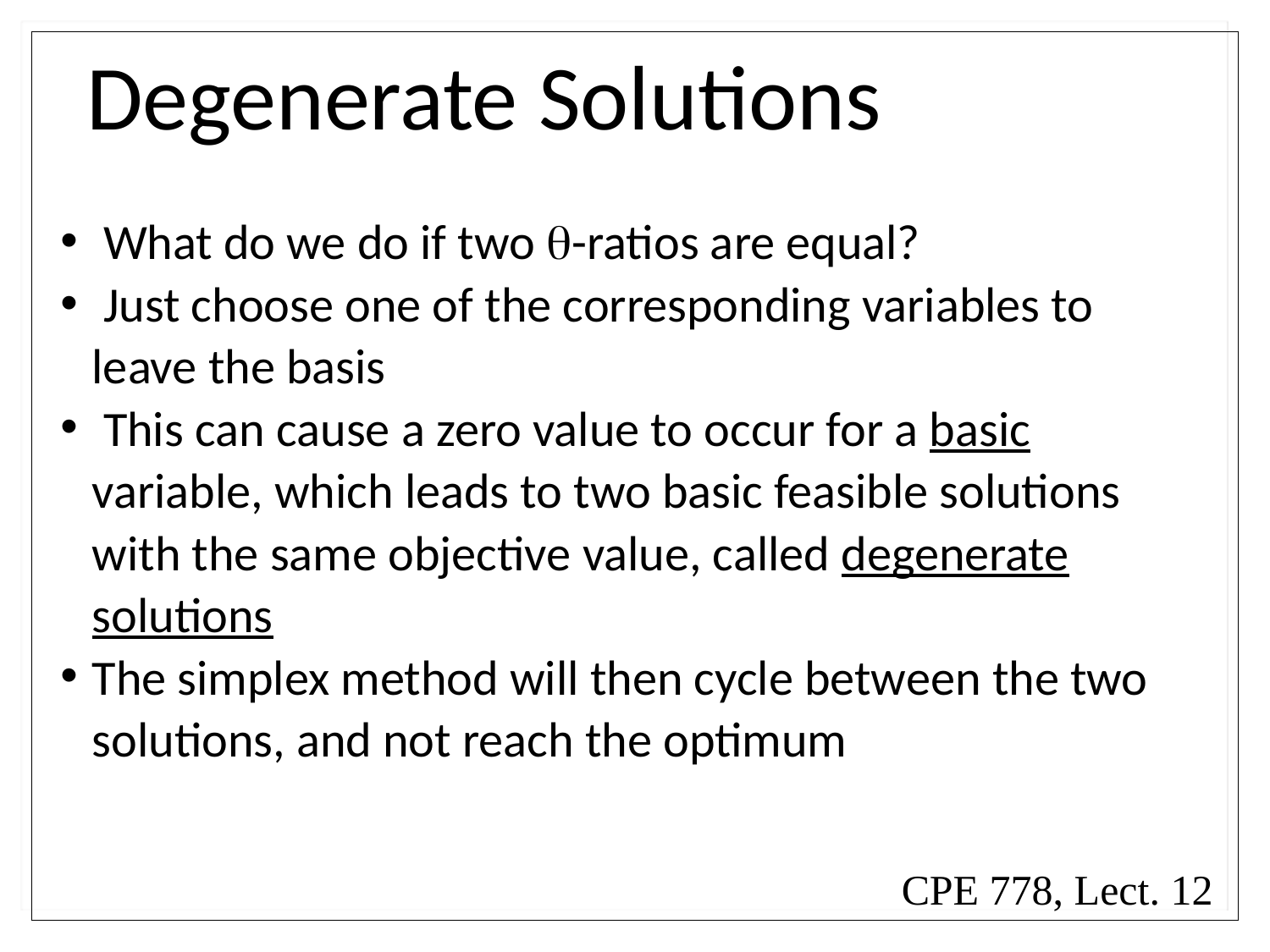

# Degenerate Solutions

 What do we do if two θ-ratios are equal?
 Just choose one of the corresponding variables to leave the basis
 This can cause a zero value to occur for a basic variable, which leads to two basic feasible solutions with the same objective value, called degenerate solutions
The simplex method will then cycle between the two solutions, and not reach the optimum

CPE 778, Lect. 12